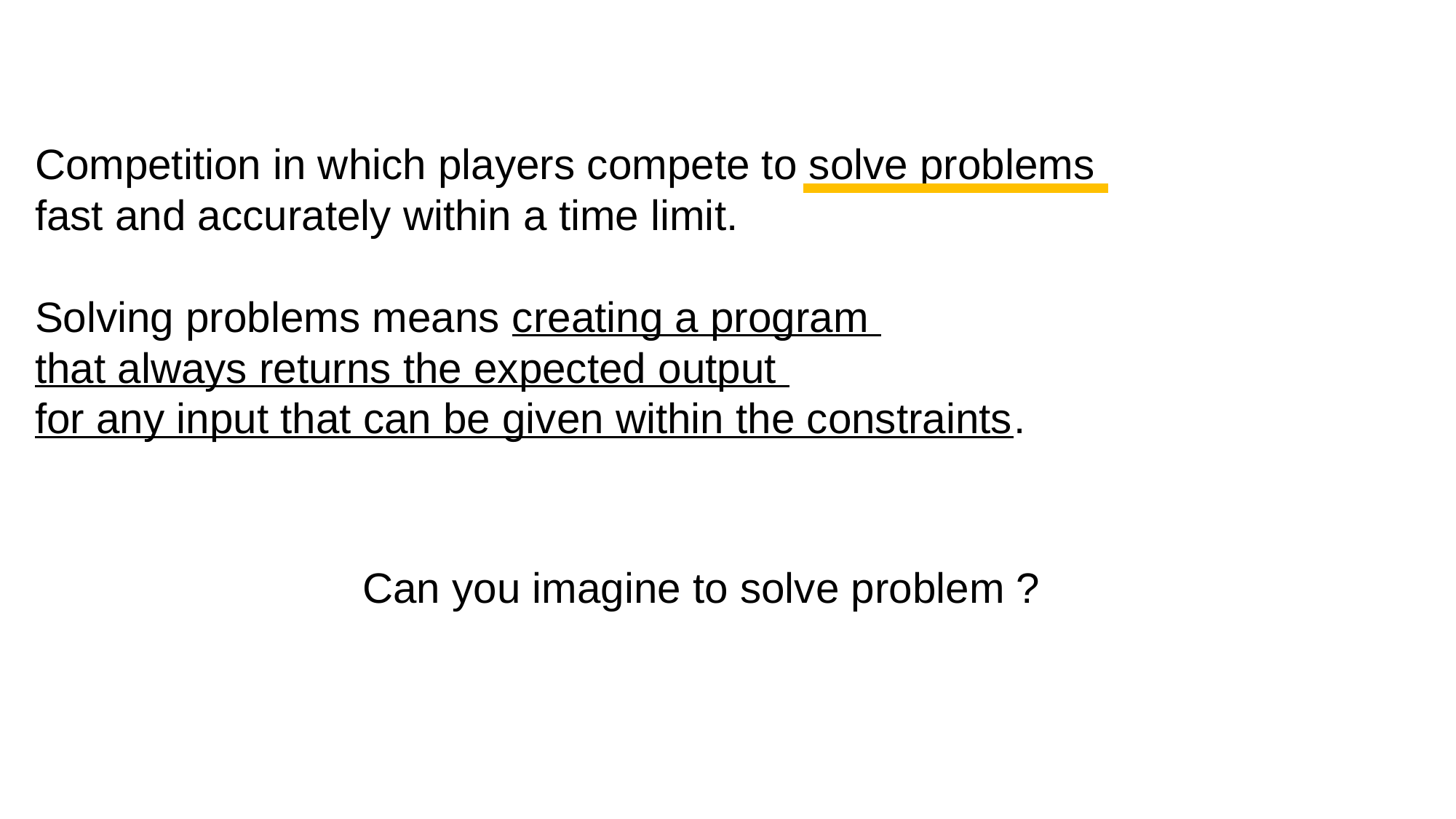

Competition in which players compete to solve problems
fast and accurately within a time limit.

Solving problems means creating a program
that always returns the expected output
for any input that can be given within the constraints.

Can you imagine to solve problem ?